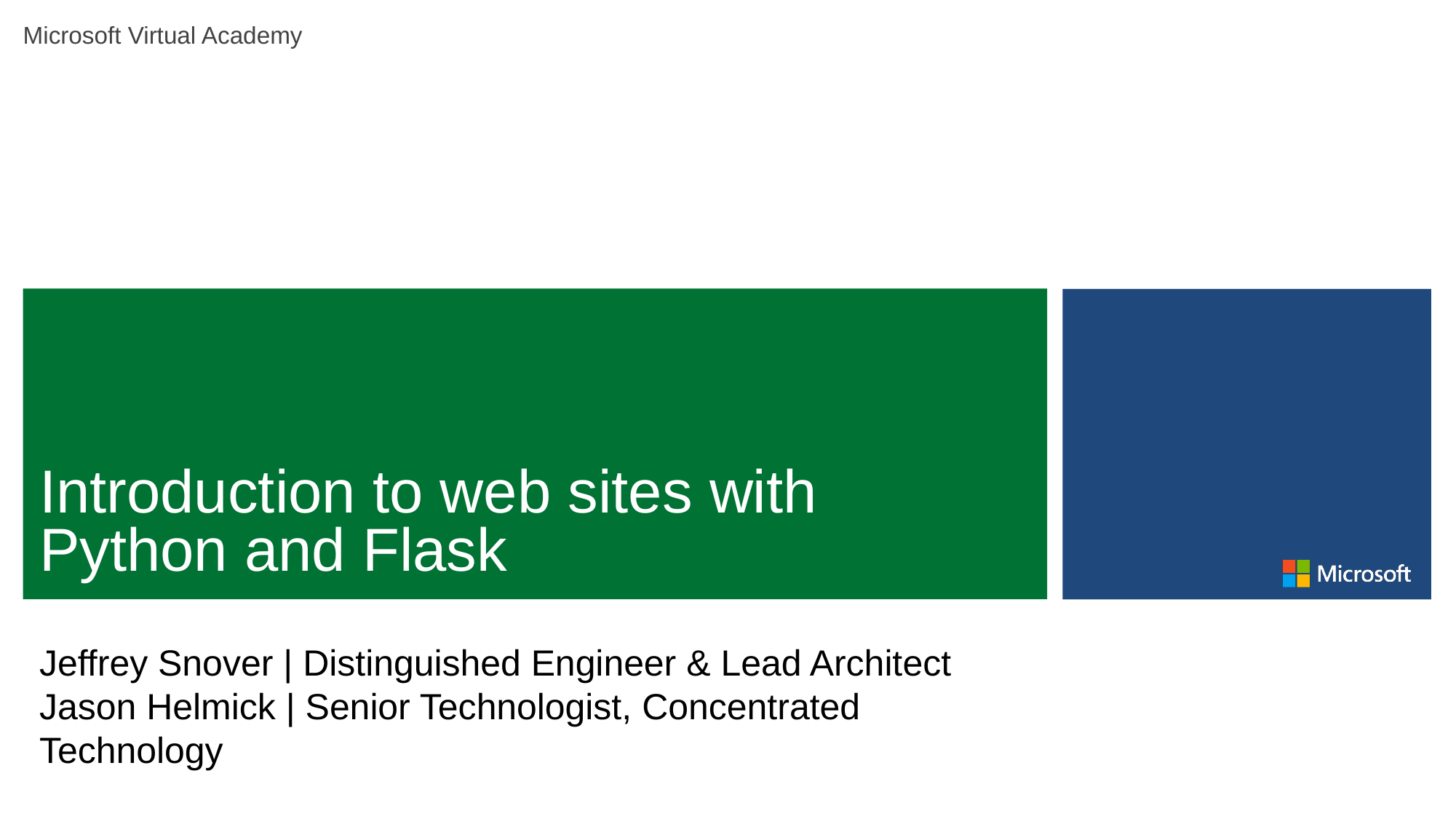

# Introduction to web sites with Python and Flask
Jeffrey Snover | Distinguished Engineer & Lead Architect
Jason Helmick | Senior Technologist, Concentrated Technology